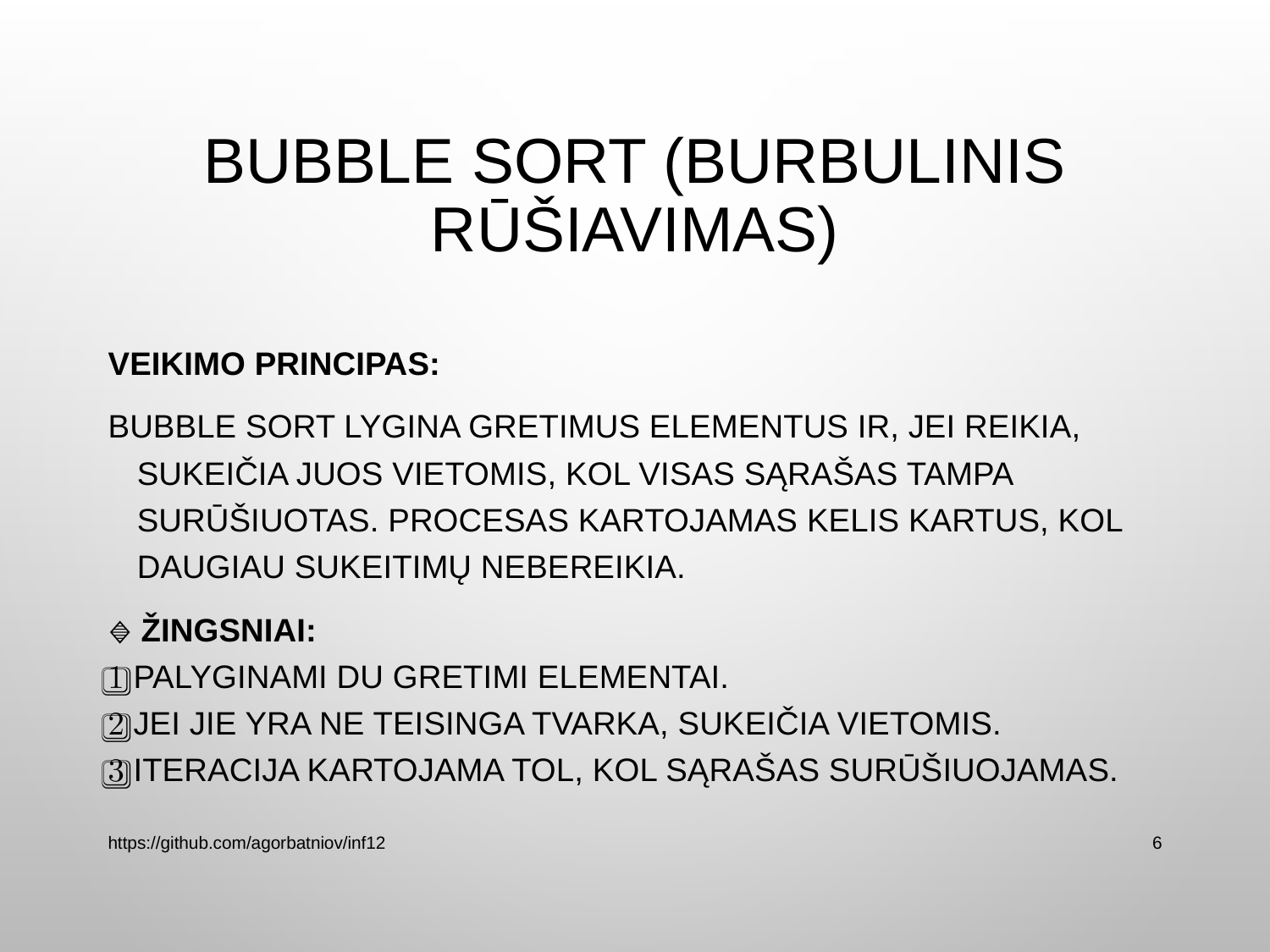

# Bubble Sort (Burbulinis rūšiavimas)
Veikimo principas:
Bubble Sort lygina gretimus elementus ir, jei reikia, sukeičia juos vietomis, kol visas sąrašas tampa surūšiuotas. Procesas kartojamas kelis kartus, kol daugiau sukeitimų nebereikia.
🔹 Žingsniai:
1️⃣ Palyginami du gretimi elementai.
2️⃣ Jei jie yra ne teisinga tvarka, sukeičia vietomis.
3️⃣ Iteracija kartojama tol, kol sąrašas surūšiuojamas.

https://github.com/agorbatniov/inf12
6